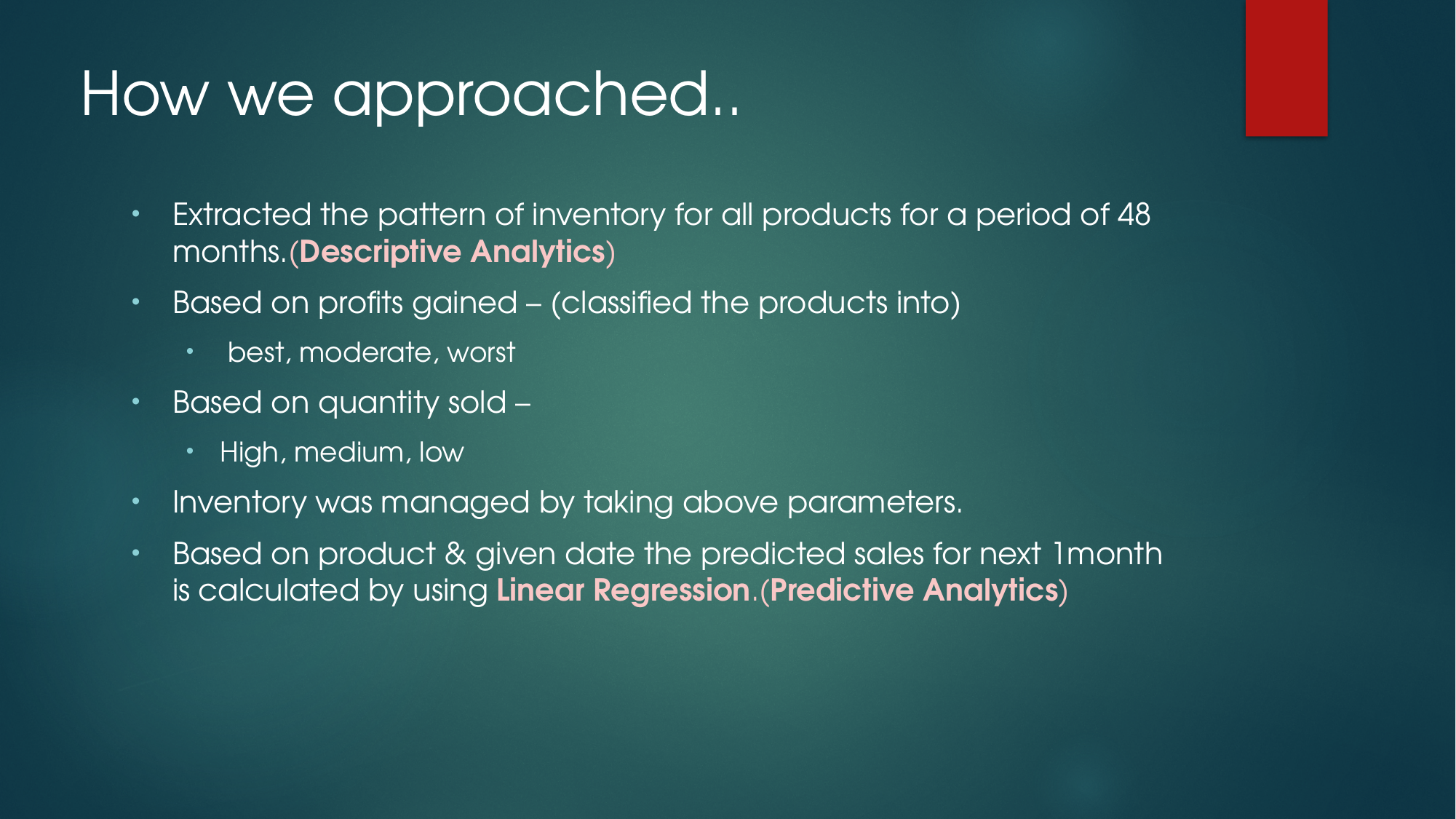

How we approached..
Extracted the pattern of inventory for all products for a period of 48 months.(Descriptive Analytics)
Based on profits gained – (classified the products into)
 best, moderate, worst
Based on quantity sold –
High, medium, low
Inventory was managed by taking above parameters.
Based on product & given date the predicted sales for next 1month is calculated by using Linear Regression.(Predictive Analytics)